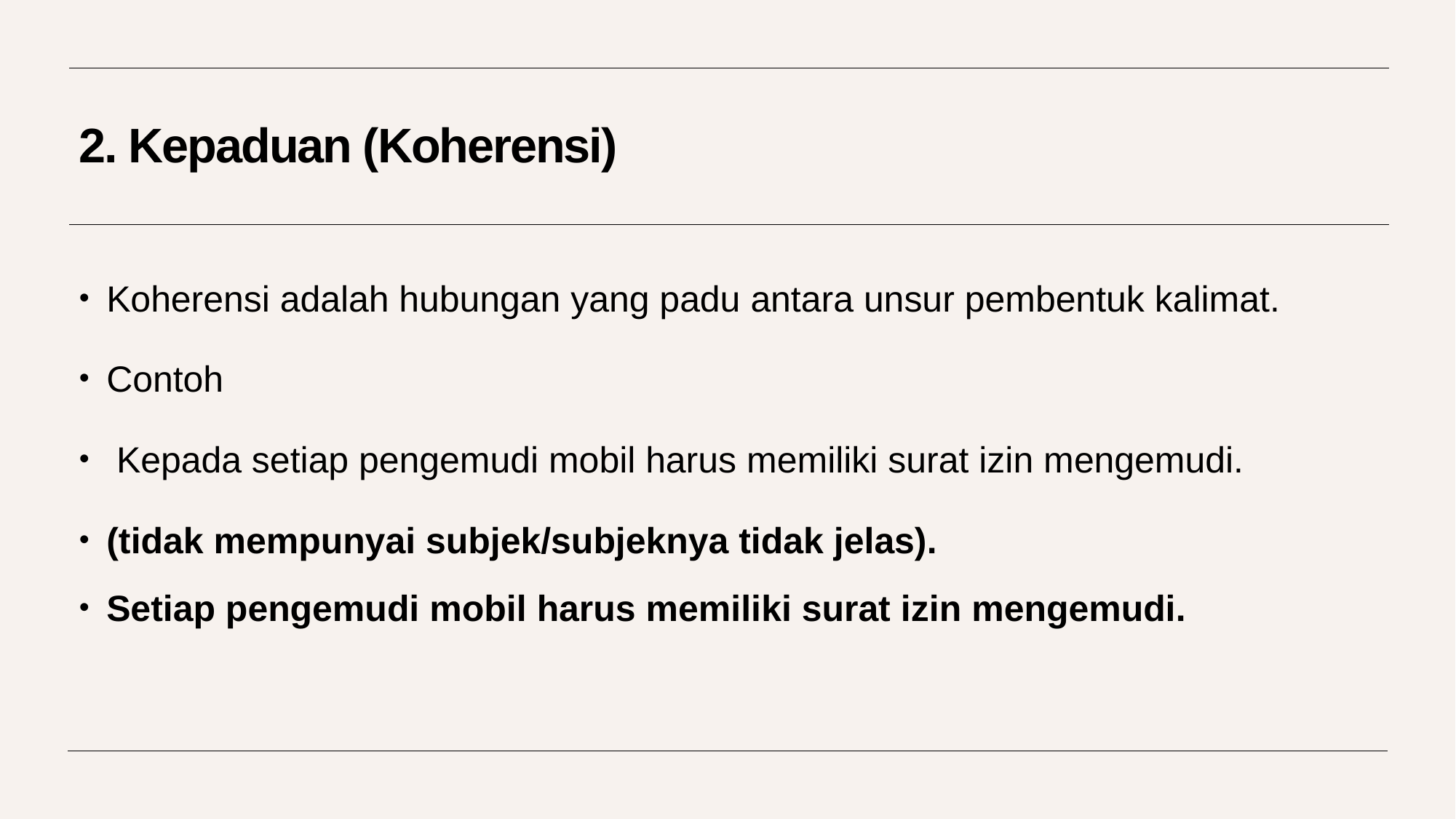

# 2. Kepaduan (Koherensi)
Koherensi adalah hubungan yang padu antara unsur pembentuk kalimat.
Contoh
 Kepada setiap pengemudi mobil harus memiliki surat izin mengemudi.
(tidak mempunyai subjek/subjeknya tidak jelas).
Setiap pengemudi mobil harus memiliki surat izin mengemudi.